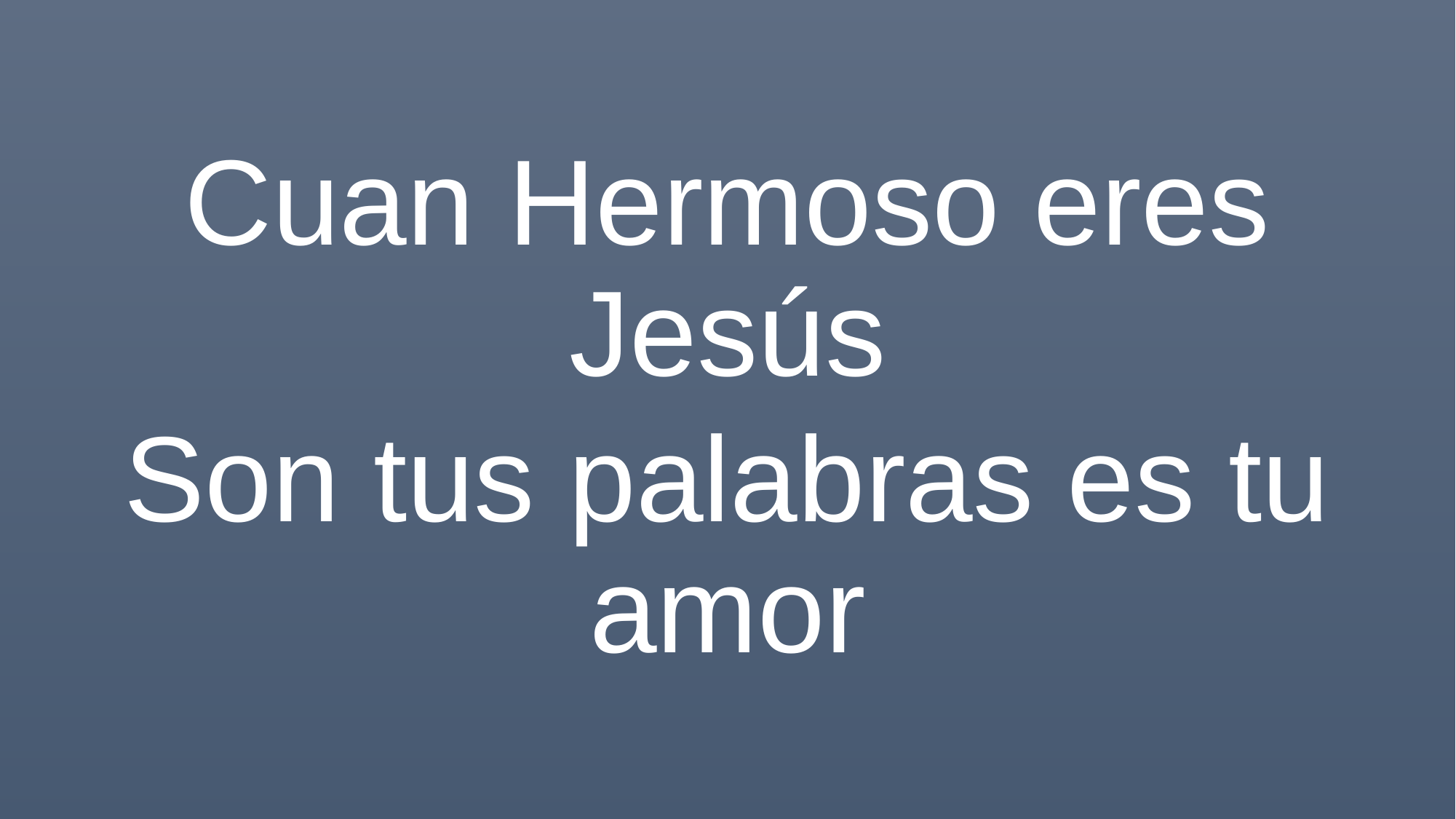

Cuan Hermoso eres Jesús
Son tus palabras es tu amor